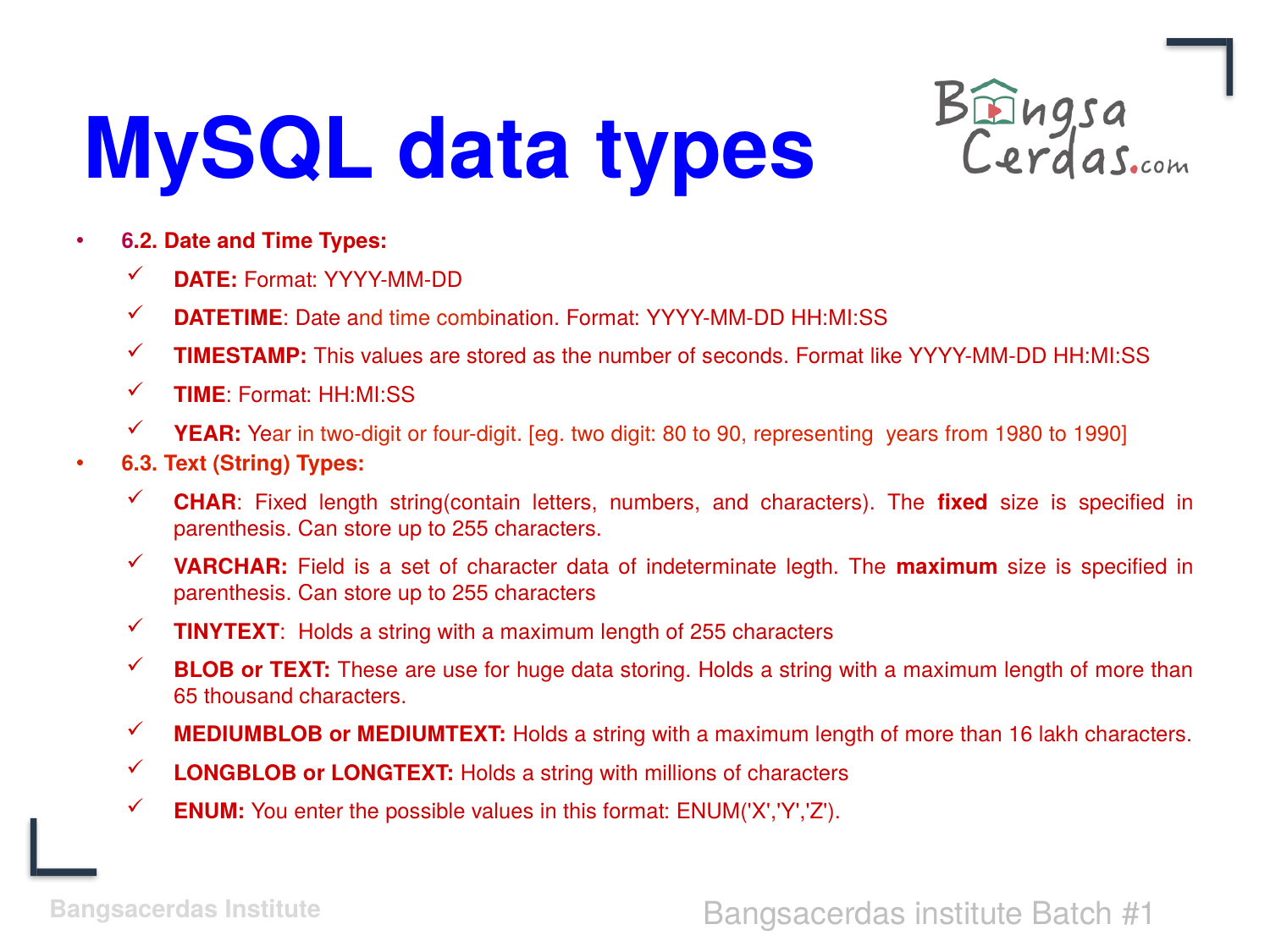

# MySQL data types
6.2. Date and Time Types:
DATE: Format: YYYY-MM-DD
DATETIME: Date and time combination. Format: YYYY-MM-DD HH:MI:SS
TIMESTAMP: This values are stored as the number of seconds. Format like YYYY-MM-DD HH:MI:SS
TIME: Format: HH:MI:SS
YEAR: Year in two-digit or four-digit. [eg. two digit: 80 to 90, representing  years from 1980 to 1990]
6.3. Text (String) Types:
CHAR: Fixed length string(contain letters, numbers, and characters). The fixed size is specified in parenthesis. Can store up to 255 characters.
VARCHAR: Field is a set of character data of indeterminate legth. The maximum size is specified in parenthesis. Can store up to 255 characters
TINYTEXT:  Holds a string with a maximum length of 255 characters
BLOB or TEXT: These are use for huge data storing. Holds a string with a maximum length of more than 65 thousand characters.
MEDIUMBLOB or MEDIUMTEXT: Holds a string with a maximum length of more than 16 lakh characters.
LONGBLOB or LONGTEXT: Holds a string with millions of characters
ENUM: You enter the possible values in this format: ENUM('X','Y','Z').